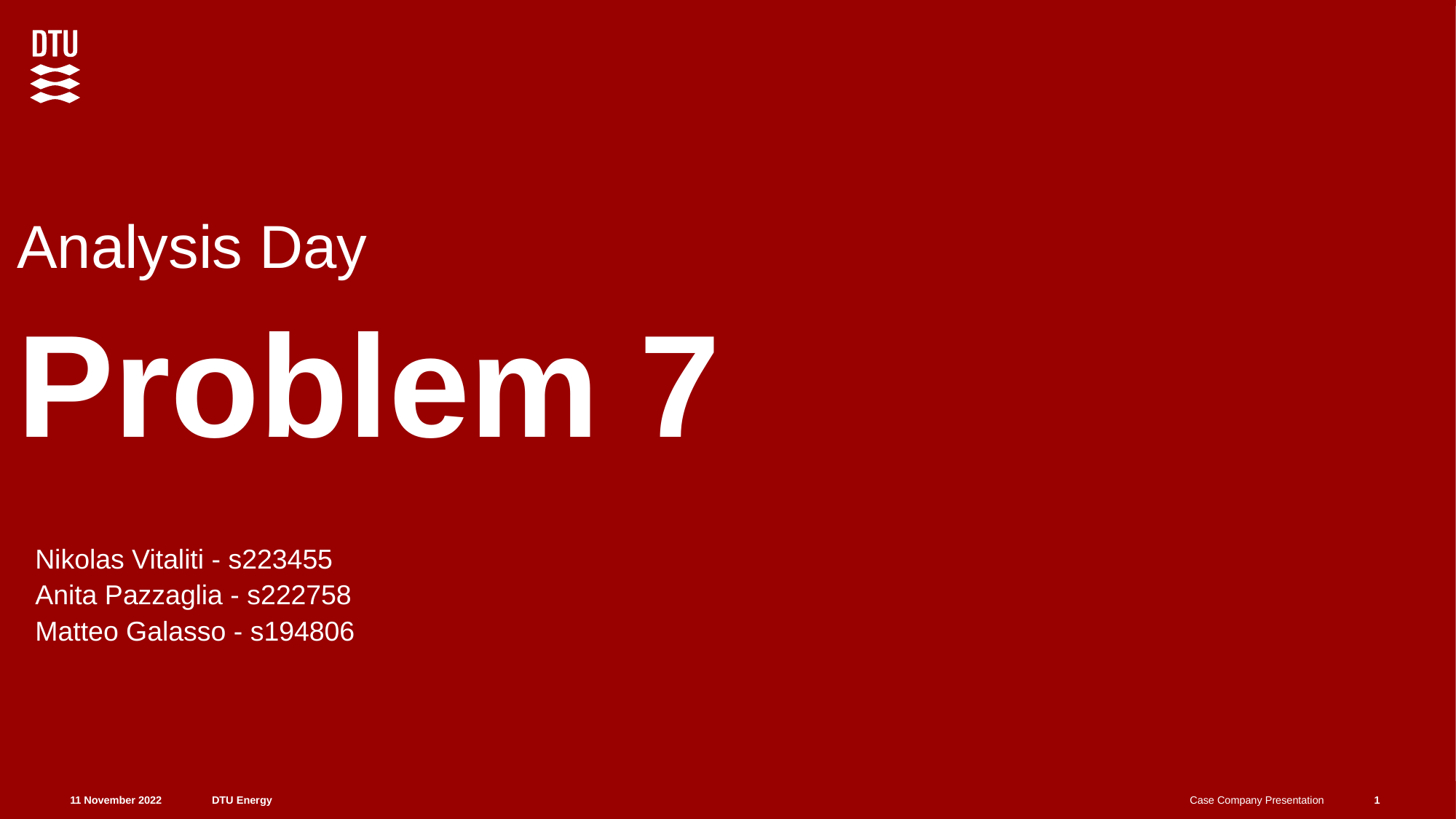

Analysis Day
# Problem 7
Nikolas Vitaliti - s223455
Anita Pazzaglia - s222758
Matteo Galasso - s194806
1